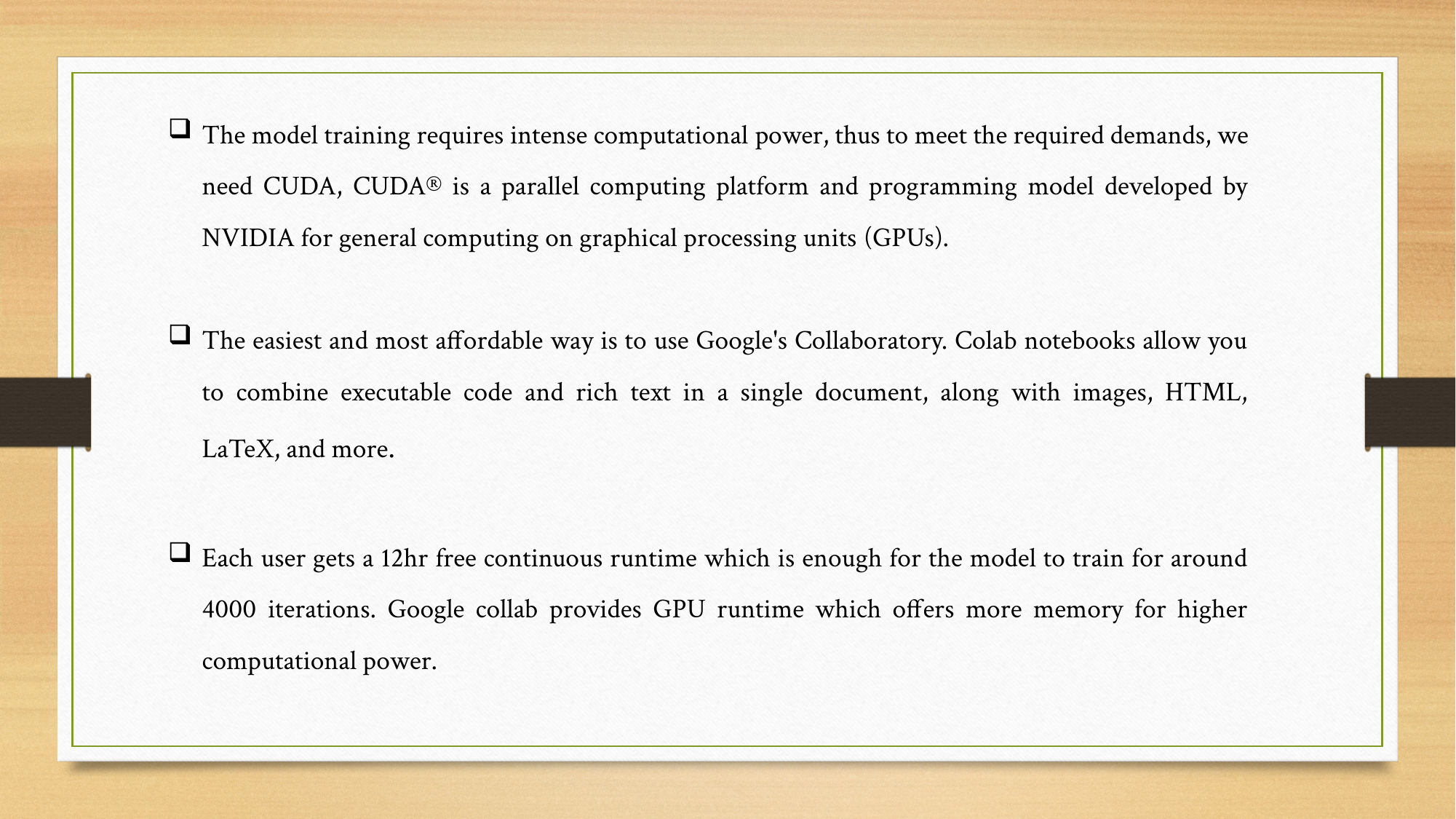

The model training requires intense computational power, thus to meet the required demands, we need CUDA, CUDA® is a parallel computing platform and programming model developed by NVIDIA for general computing on graphical processing units (GPUs).

The easiest and most affordable way is to use Google's Collaboratory. Colab notebooks allow you to combine executable code and rich text in a single document, along with images, HTML, LaTeX, and more.

Each user gets a 12hr free continuous runtime which is enough for the model to train for around 4000 iterations. Google collab provides GPU runtime which offers more memory for higher computational power.